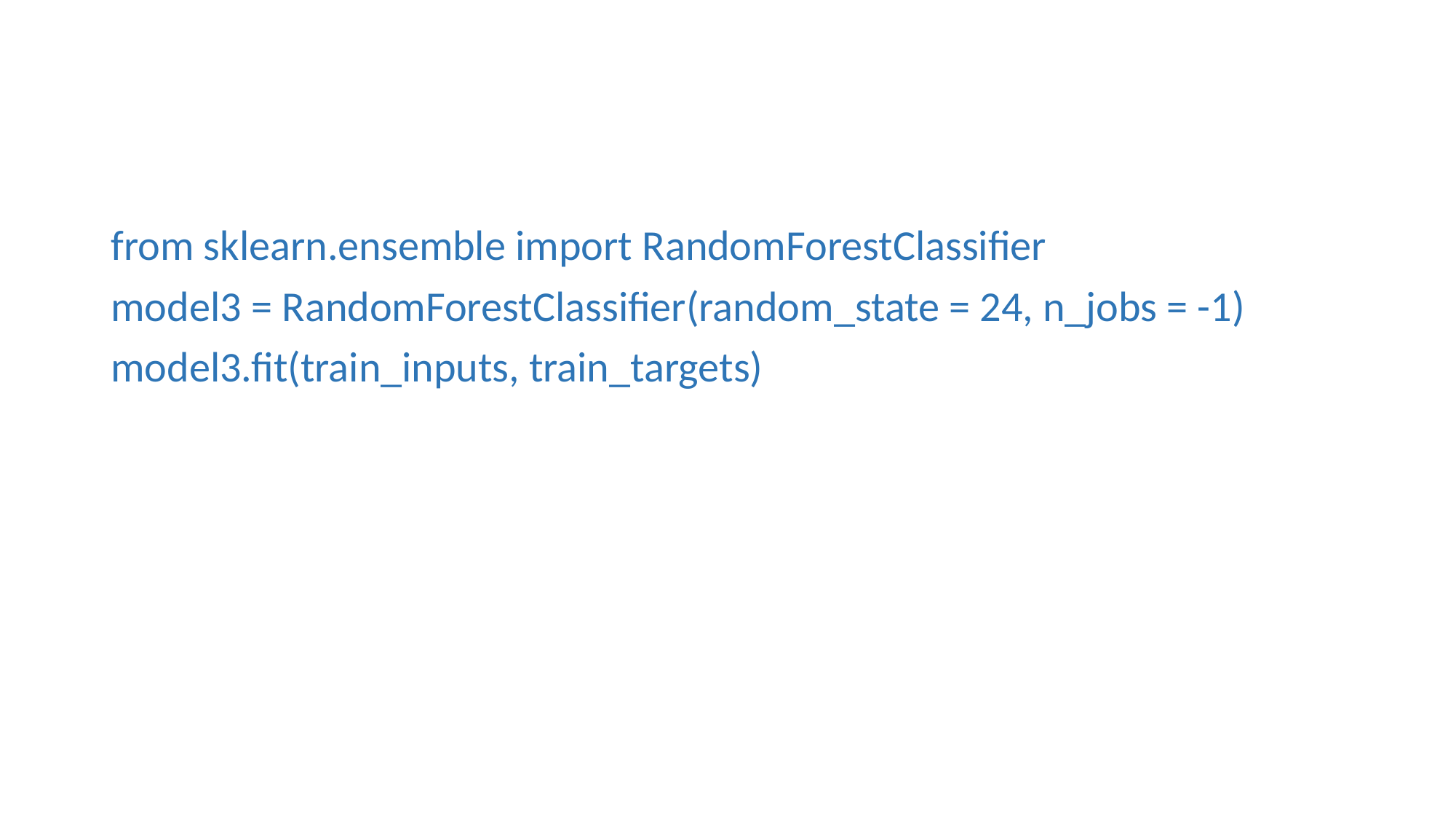

#
from sklearn.ensemble import RandomForestClassifier
model3 = RandomForestClassifier(random_state = 24, n_jobs = -1)
model3.fit(train_inputs, train_targets)